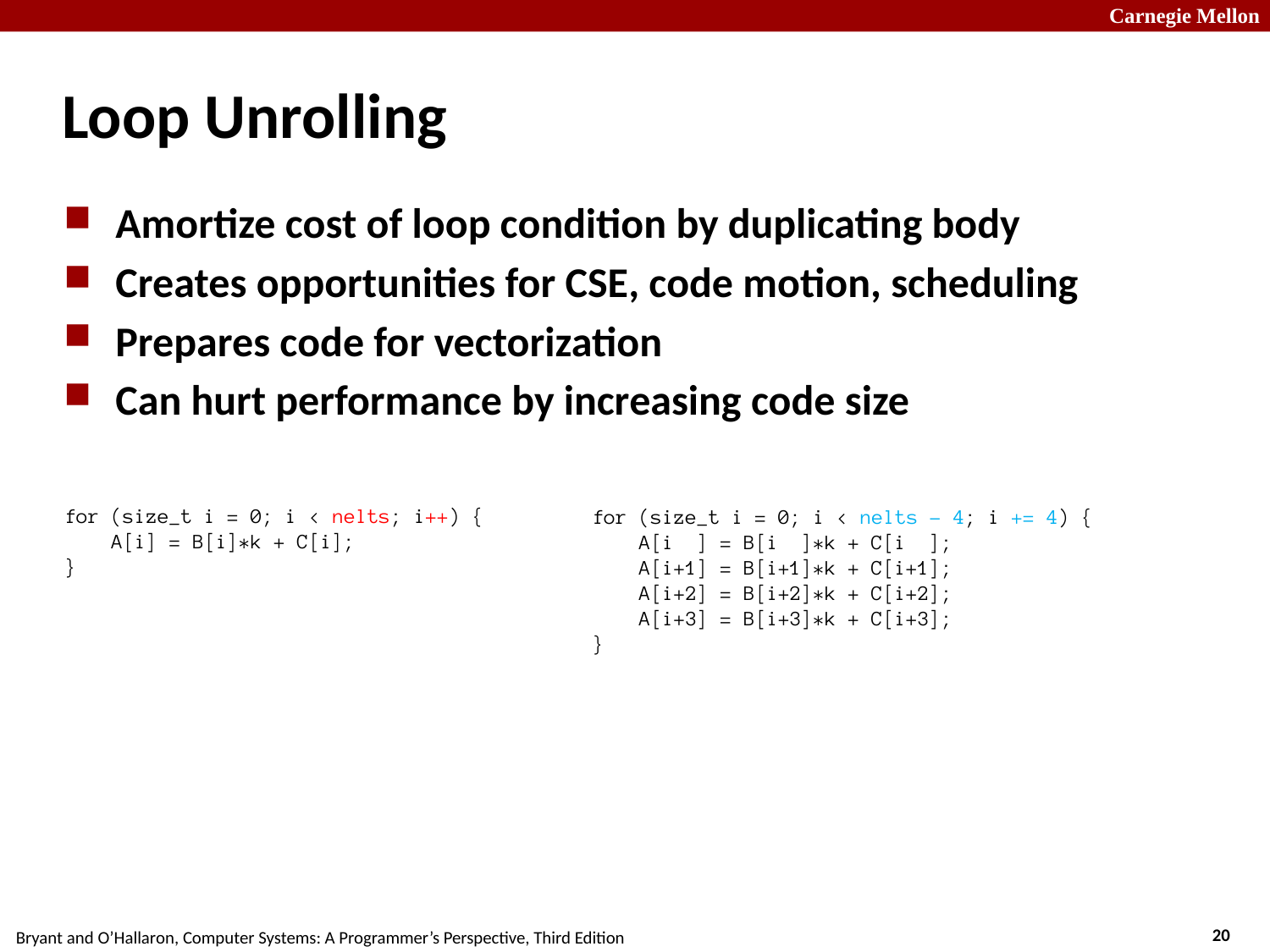

# Loop Unrolling
Amortize cost of loop condition by duplicating body
Creates opportunities for CSE, code motion, scheduling
Prepares code for vectorization
Can hurt performance by increasing code size
for (size_t i = 0; i < nelts; i++) {
    A[i] = B[i]*k + C[i];
}
for (size_t i = 0; i < nelts - 4; i += 4) {
    A[i  ] = B[i  ]*k + C[i  ];
    A[i+1] = B[i+1]*k + C[i+1];
    A[i+2] = B[i+2]*k + C[i+2];
    A[i+3] = B[i+3]*k + C[i+3];
}